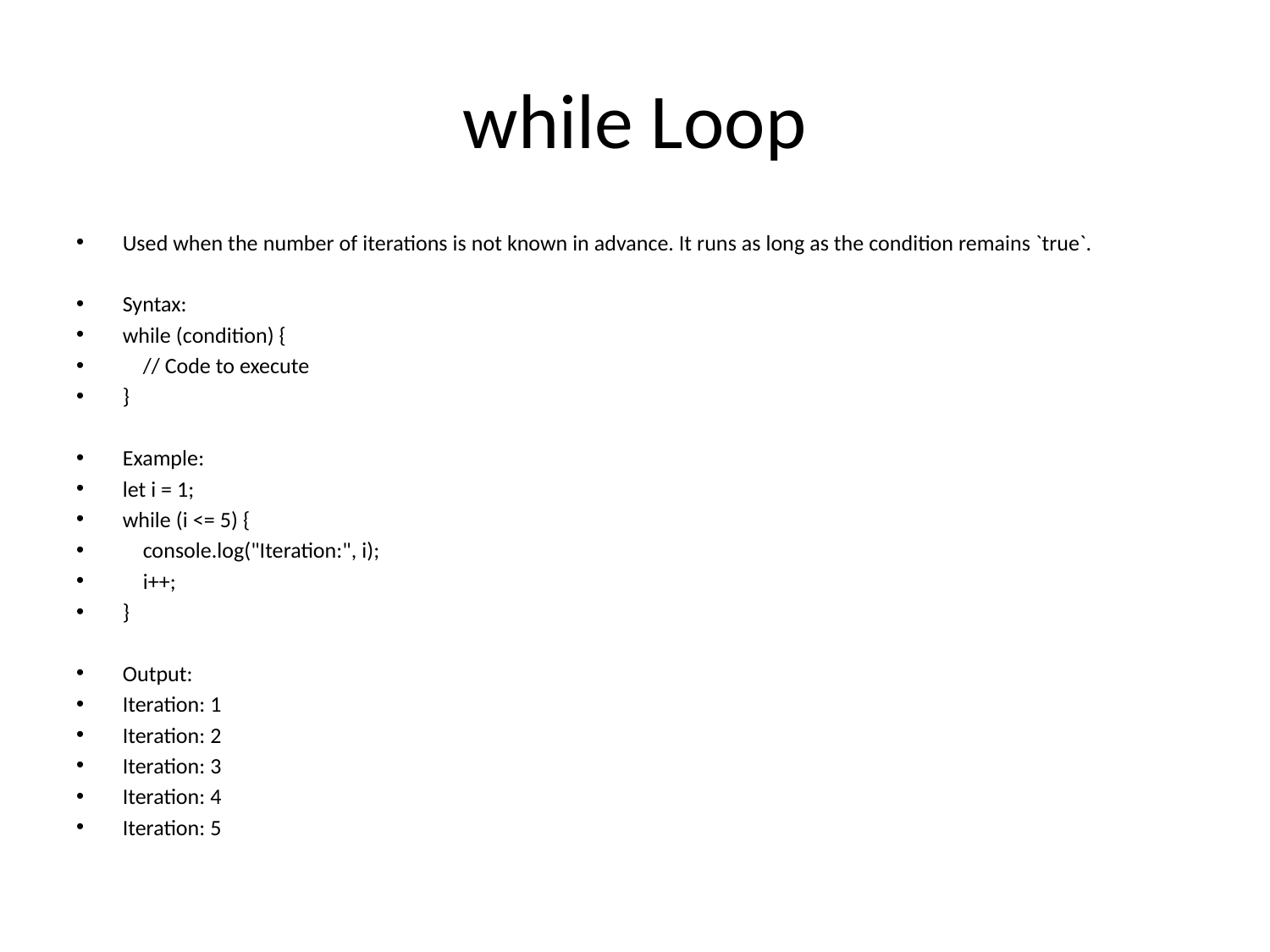

# while Loop
Used when the number of iterations is not known in advance. It runs as long as the condition remains `true`.

Syntax:
while (condition) {
    // Code to execute
}

Example:
let i = 1;
while (i <= 5) {
    console.log("Iteration:", i);
    i++;
}

Output:
Iteration: 1
Iteration: 2
Iteration: 3
Iteration: 4
Iteration: 5